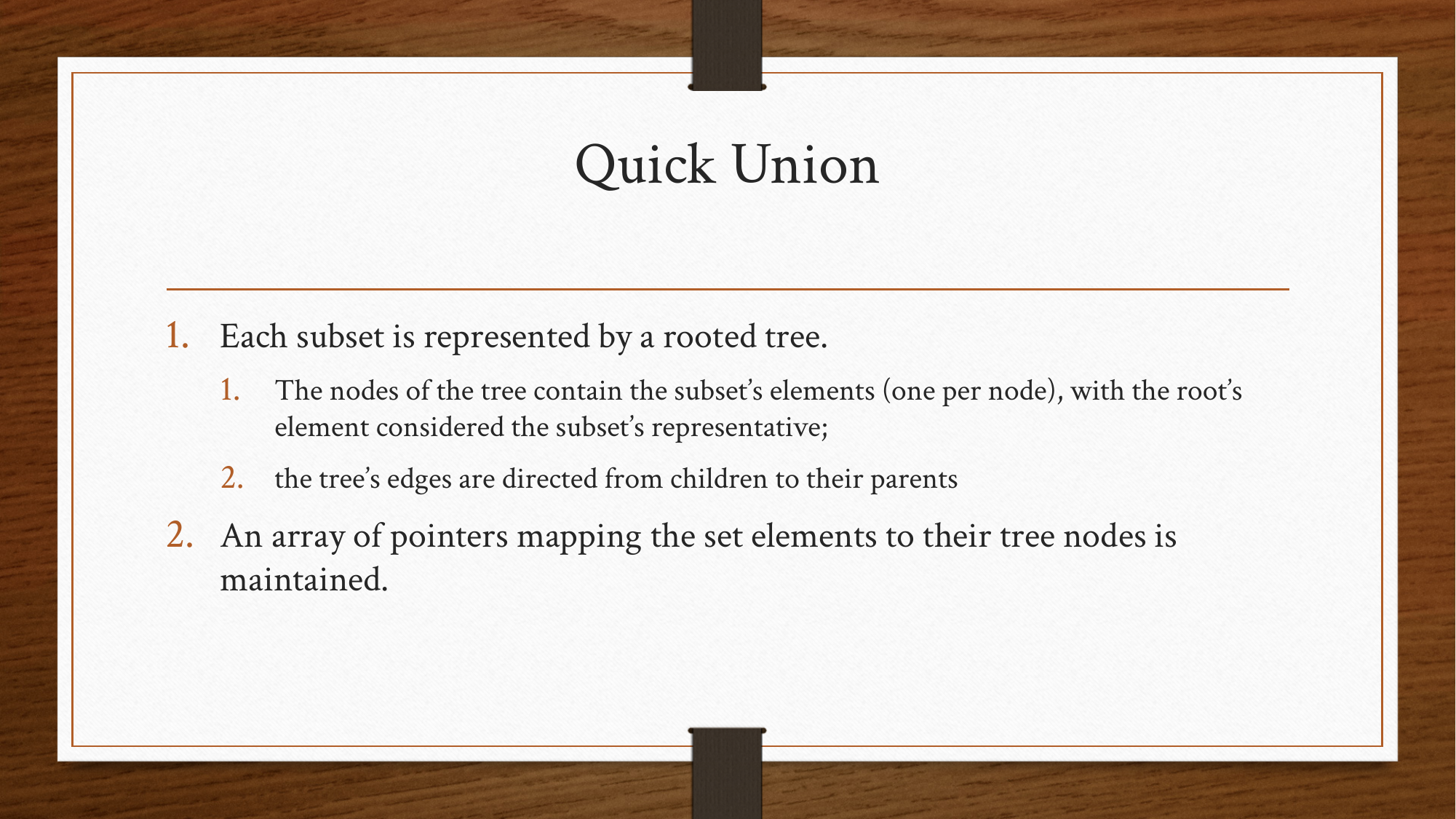

# Quick Union
Each subset is represented by a rooted tree.
The nodes of the tree contain the subset’s elements (one per node), with the root’s element considered the subset’s representative;
the tree’s edges are directed from children to their parents
An array of pointers mapping the set elements to their tree nodes is maintained.